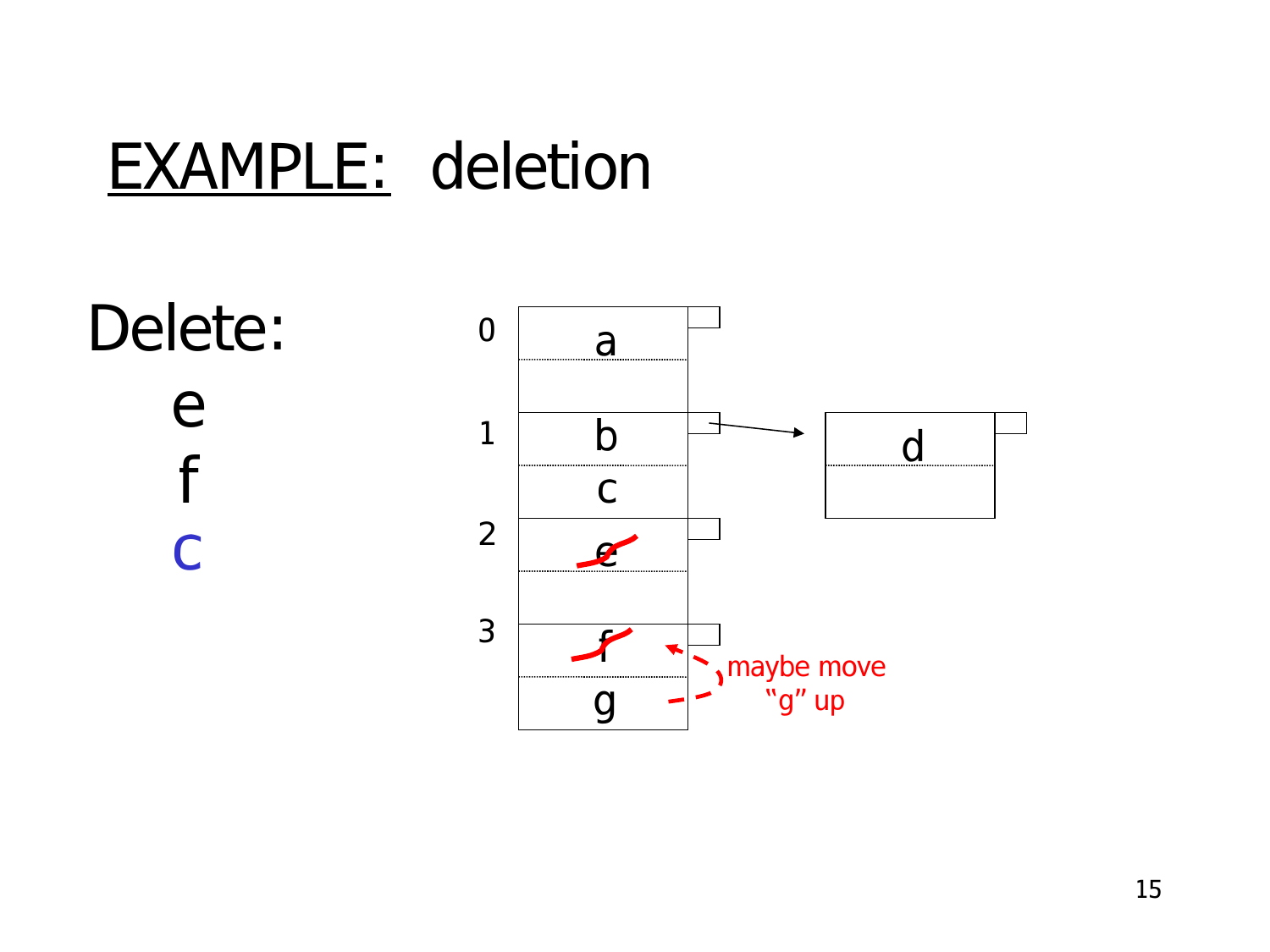

EXAMPLE:  deletion
Delete:
e
f
0
1

2

3

a
b

d

c
c

e

maybe move
“g” up

f

g
15